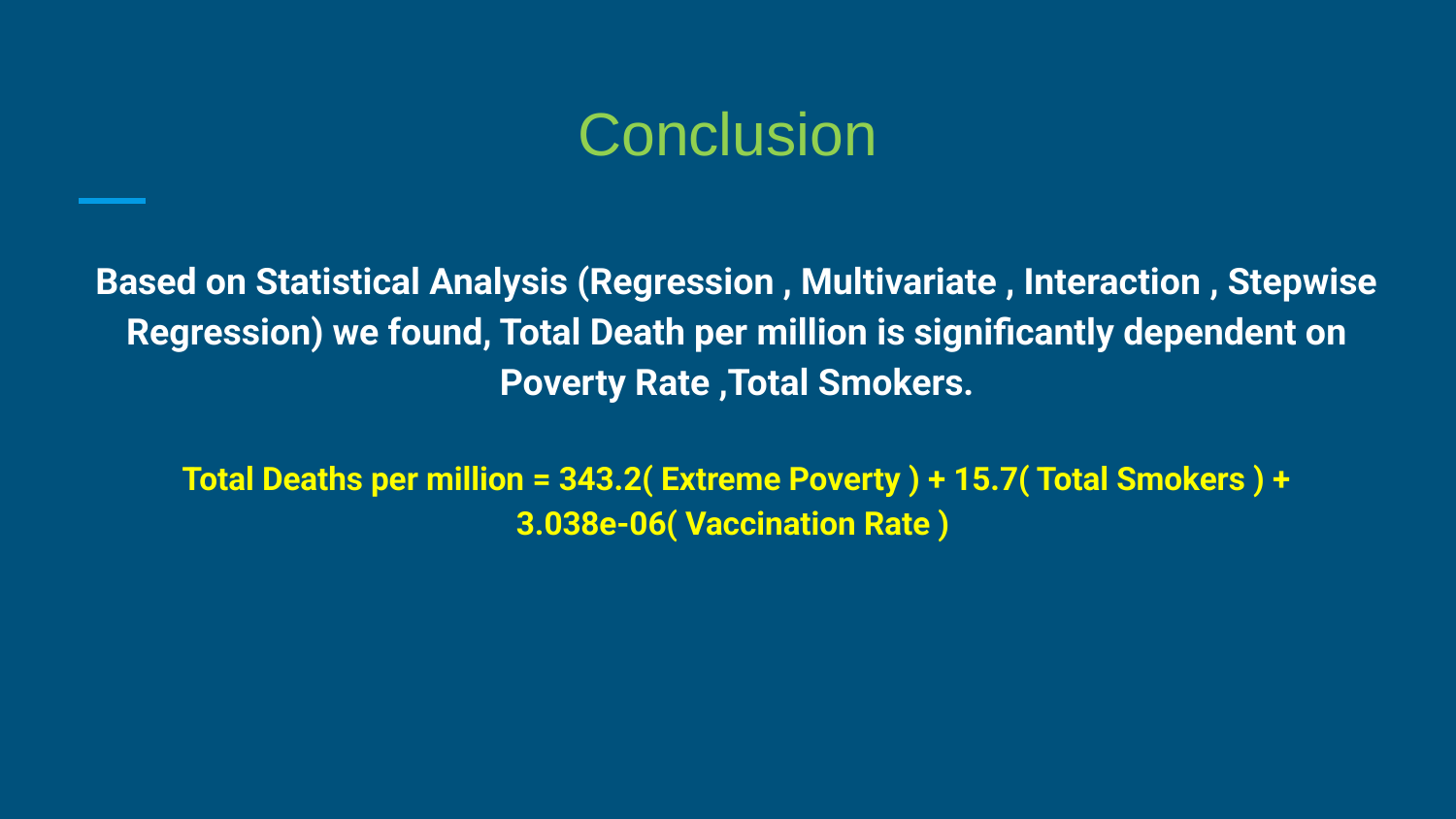

# Conclusion
Based on Statistical Analysis (Regression , Multivariate , Interaction , Stepwise Regression) we found, Total Death per million is significantly dependent on Poverty Rate ,Total Smokers.

Total Deaths per million = 343.2( Extreme Poverty ) + 15.7( Total Smokers ) +
3.038e-06( Vaccination Rate )